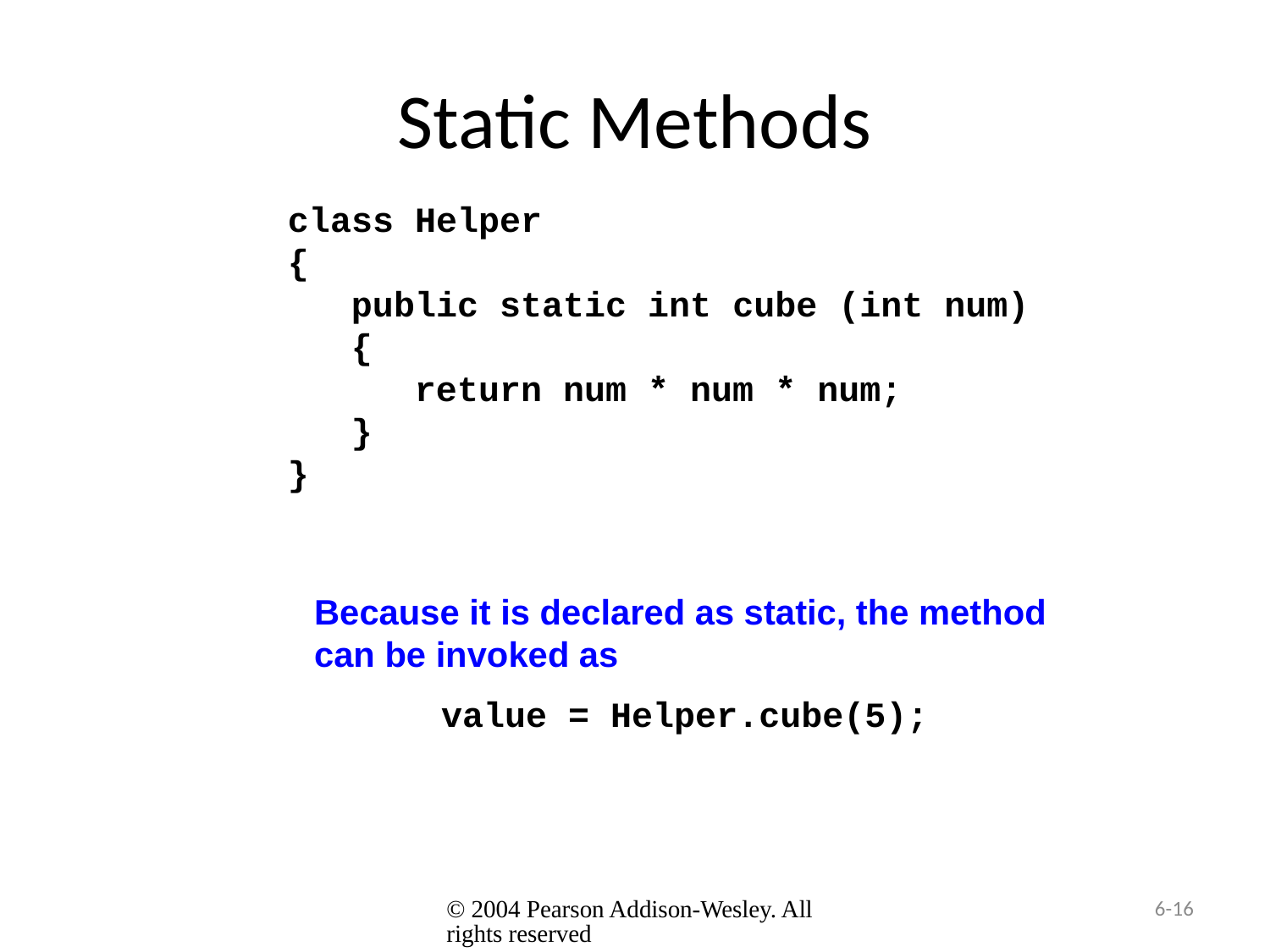

# Static Methods
class Helper
{
   public static int cube (int num)
   {
      return num * num * num;
   }
}
Because it is declared as static, the method
can be invoked as
	value = Helper.cube(5);
© 2004 Pearson Addison-Wesley. All rights reserved
6-16